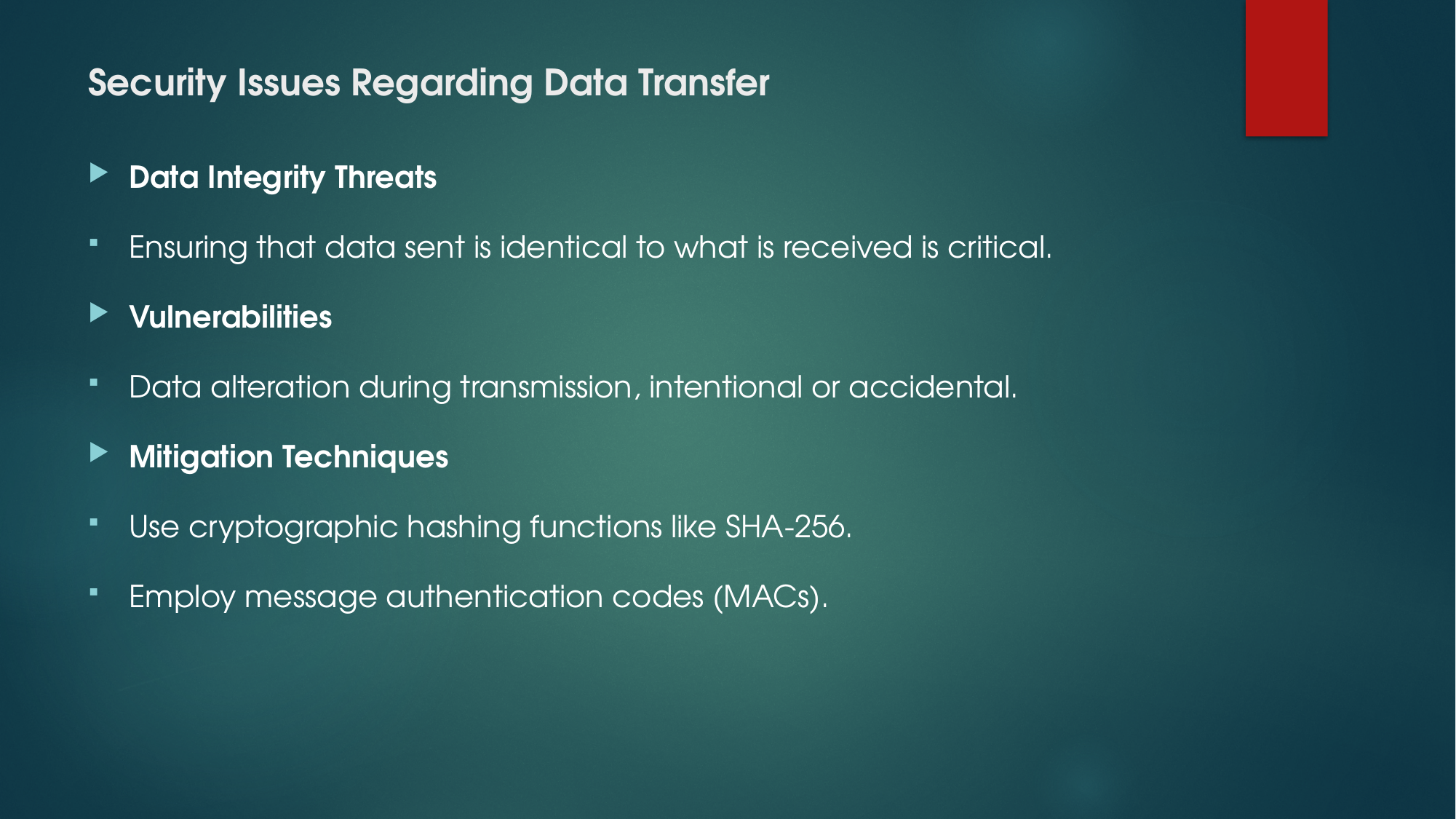

# Security Issues Regarding Data Transfer
Data Integrity Threats
Ensuring that data sent is identical to what is received is critical.
Vulnerabilities
Data alteration during transmission, intentional or accidental.
Mitigation Techniques
Use cryptographic hashing functions like SHA-256.
Employ message authentication codes (MACs).